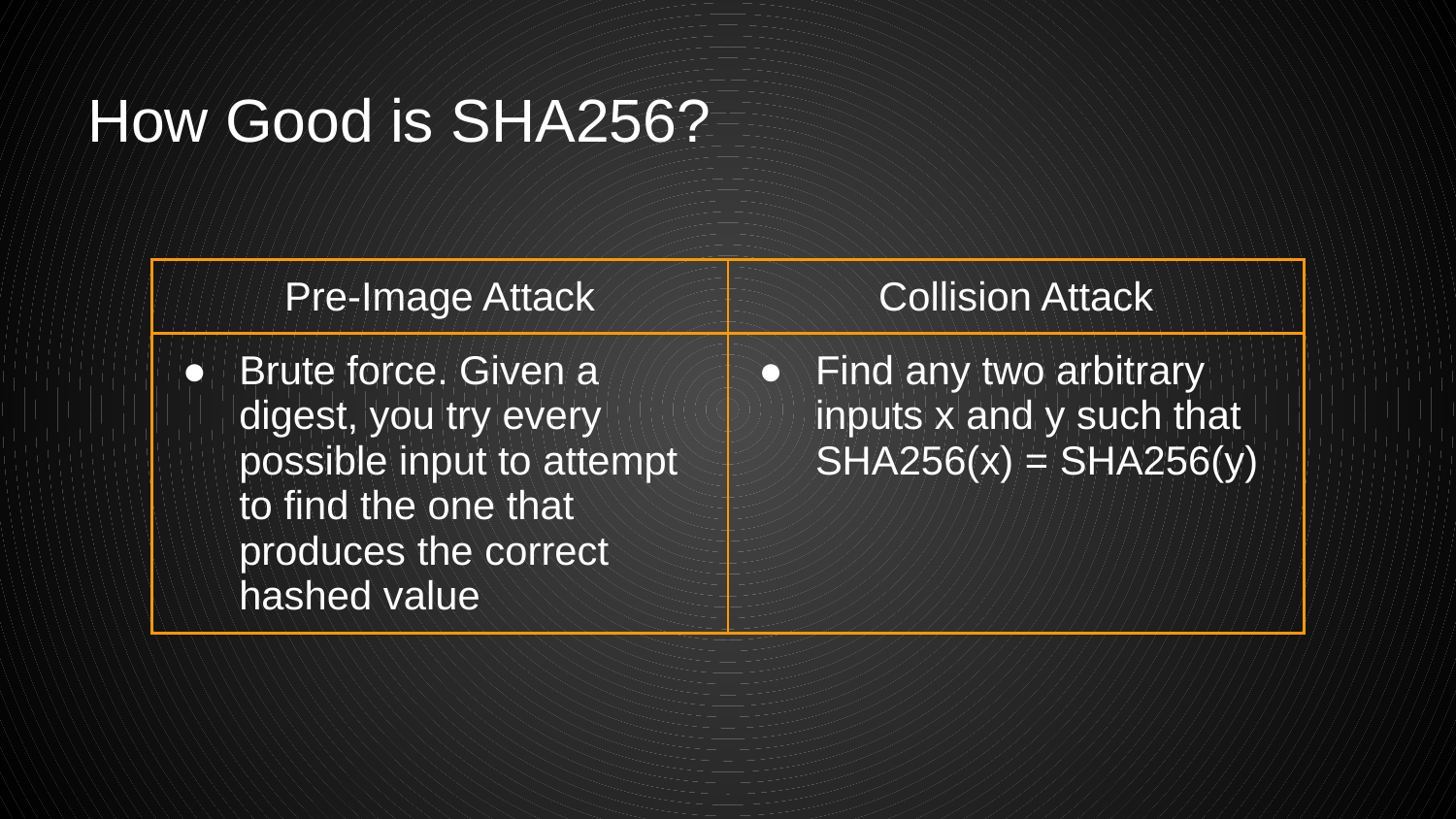

# How Good is SHA256?
| Pre-Image Attack | Collision Attack |
| --- | --- |
| Brute force. Given a digest, you try every possible input to attempt to find the one that produces the correct hashed value | Find any two arbitrary inputs x and y such that SHA256(x) = SHA256(y) |